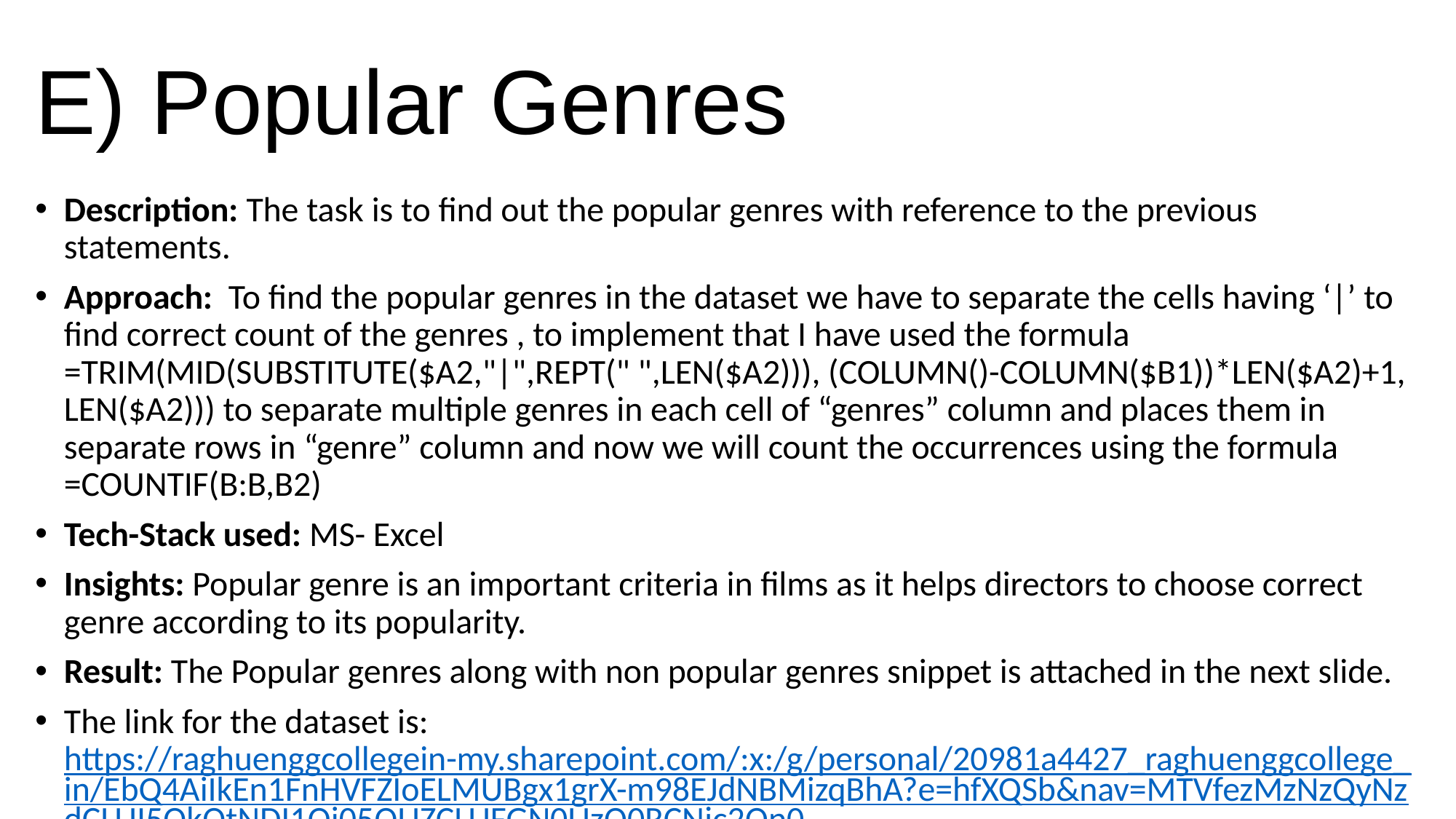

# E) Popular Genres
Description: The task is to find out the popular genres with reference to the previous statements.
Approach:  To find the popular genres in the dataset we have to separate the cells having ‘|’ to find correct count of the genres , to implement that I have used the formula =TRIM(MID(SUBSTITUTE($A2,"|",REPT(" ",LEN($A2))), (COLUMN()-COLUMN($B1))*LEN($A2)+1, LEN($A2))) to separate multiple genres in each cell of “genres” column and places them in separate rows in “genre” column and now we will count the occurrences using the formula =COUNTIF(B:B,B2)
Tech-Stack used: MS- Excel
Insights: Popular genre is an important criteria in films as it helps directors to choose correct genre according to its popularity.
Result: The Popular genres along with non popular genres snippet is attached in the next slide.
The link for the dataset is: https://raghuenggcollegein-my.sharepoint.com/:x:/g/personal/20981a4427_raghuenggcollege_in/EbQ4AiIkEn1FnHVFZIoELMUBgx1grX-m98EJdNBMizqBhA?e=hfXQSb&nav=MTVfezMzNzQyNzdCLUI5QkQtNDI1Qi05QUZCLUFGN0UzQ0RCNjc2Qn0